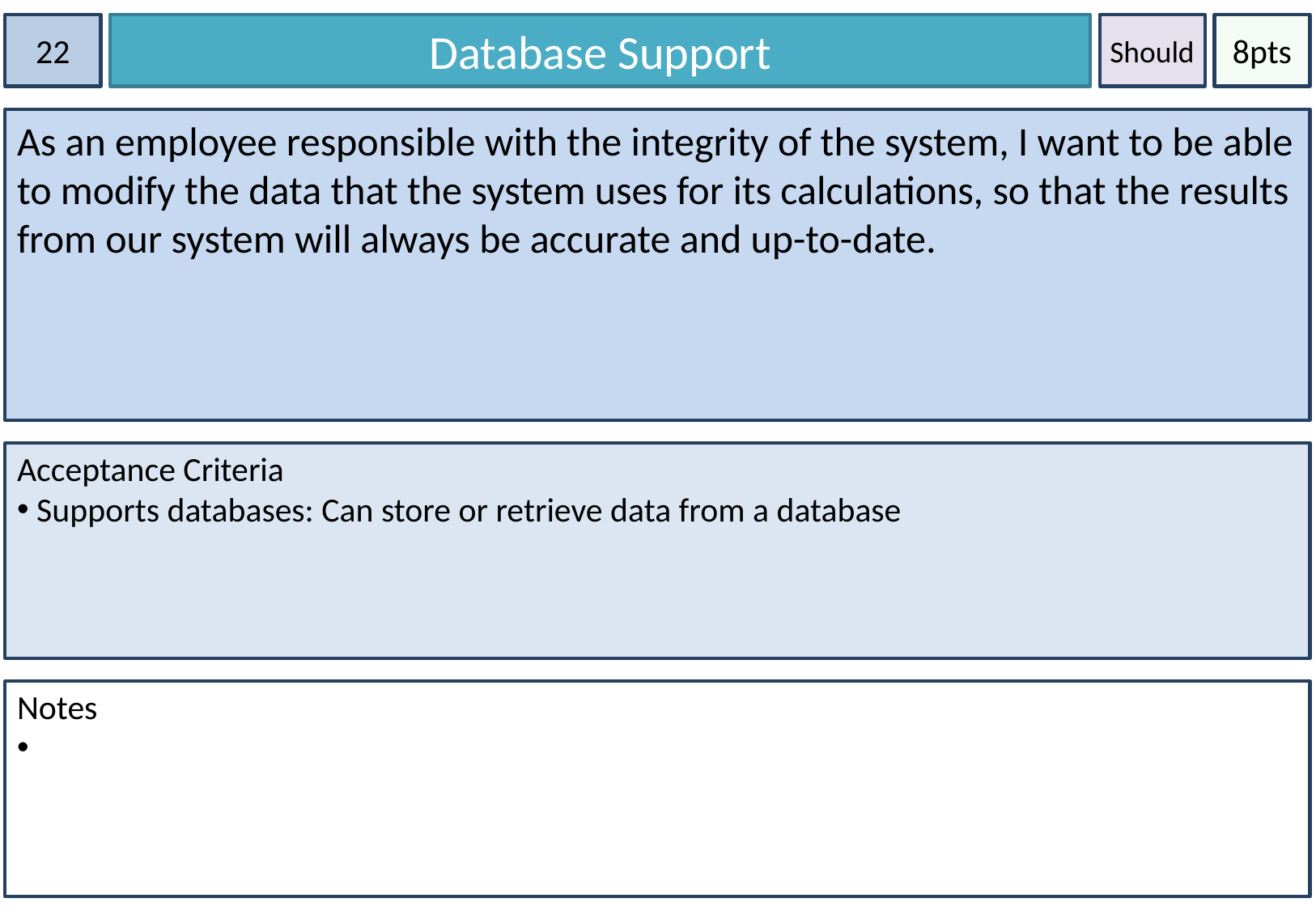

22
Database Support
Should
8pts
As an employee responsible with the integrity of the system, I want to be able to modify the data that the system uses for its calculations, so that the results from our system will always be accurate and up-to-date.
Acceptance Criteria
 Supports databases: Can store or retrieve data from a database

Notes